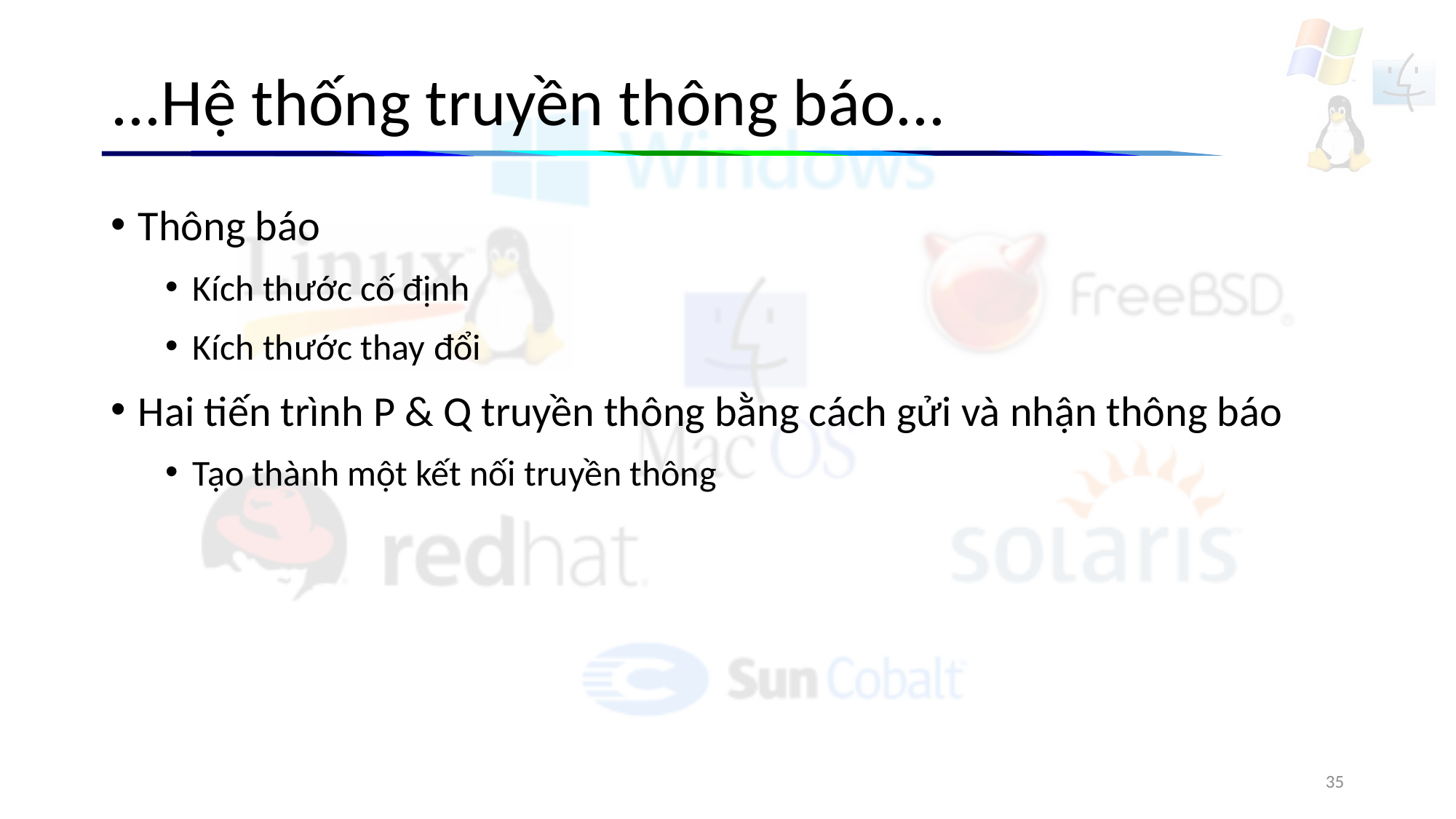

# ...Hệ thống truyền thông báo...
Thông báo
Kích thước cố định
Kích thước thay đổi
Hai tiến trình P & Q truyền thông bằng cách gửi và nhận thông báo
Tạo thành một kết nối truyền thông
35